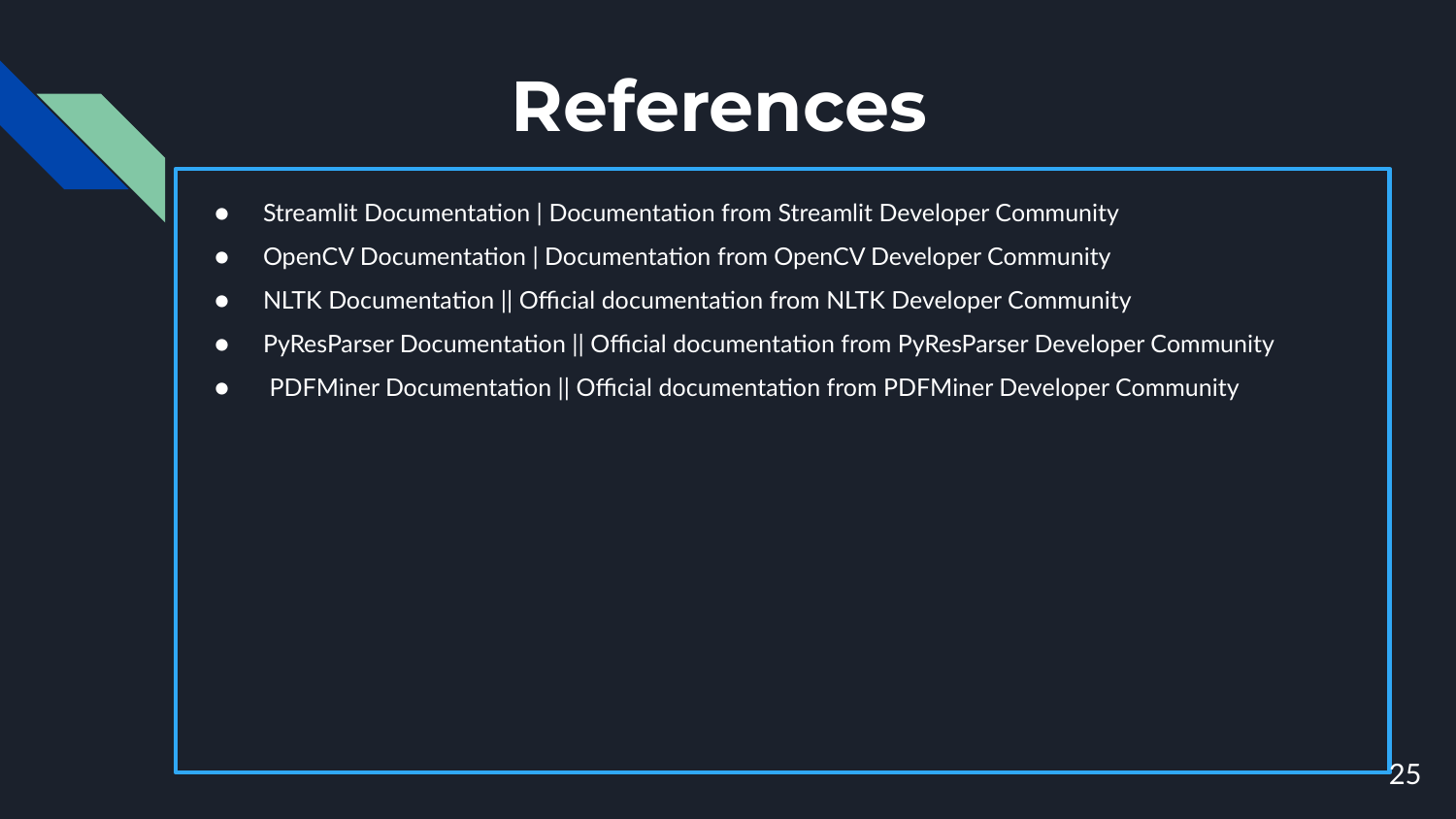

# References
Streamlit Documentation | Documentation from Streamlit Developer Community
OpenCV Documentation | Documentation from OpenCV Developer Community
NLTK Documentation || Official documentation from NLTK Developer Community
PyResParser Documentation || Official documentation from PyResParser Developer Community
 PDFMiner Documentation || Official documentation from PDFMiner Developer Community
25